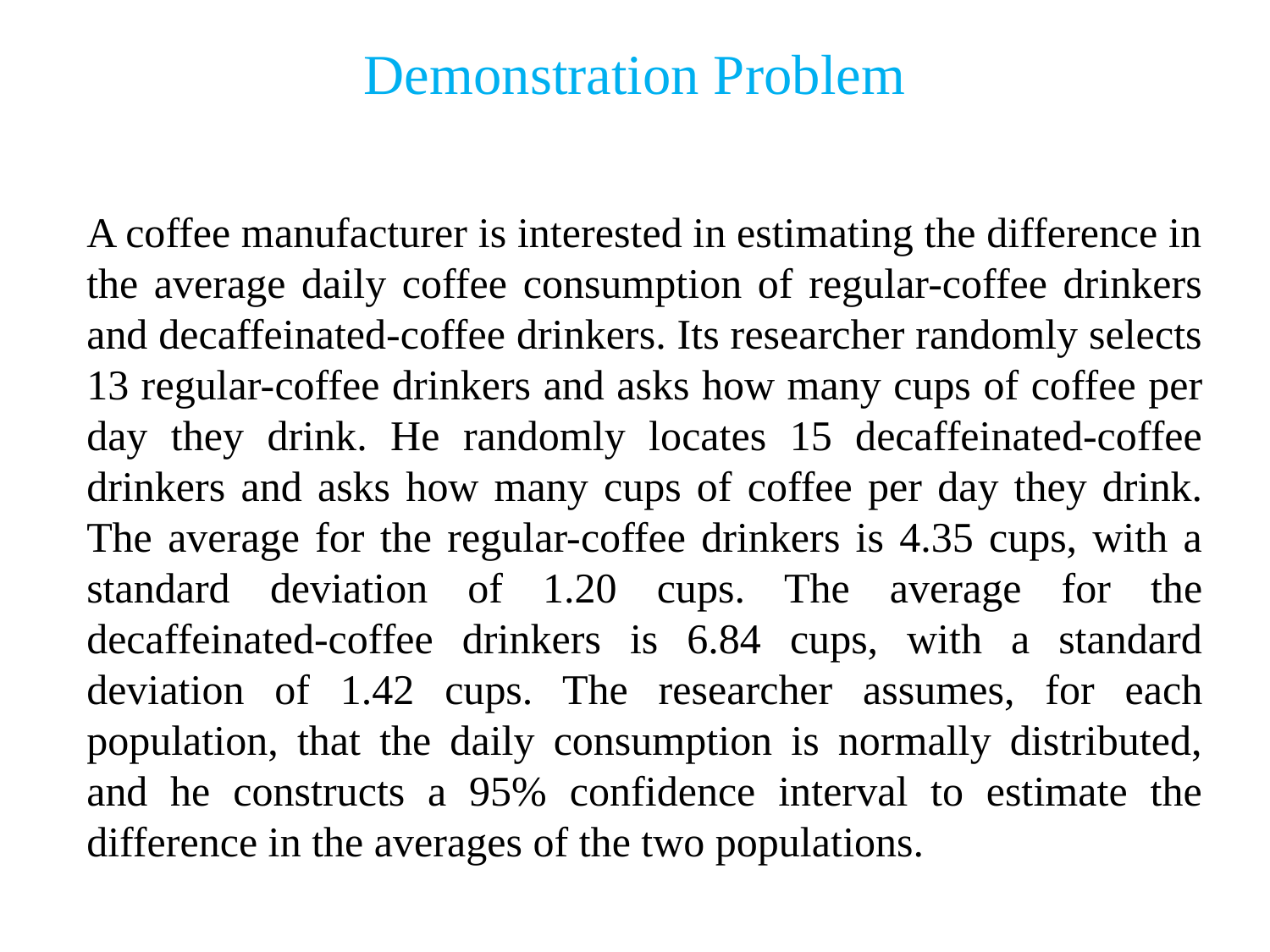

Demonstration Problem
A coffee manufacturer is interested in estimating the difference in the average daily coffee consumption of regular-coffee drinkers and decaffeinated-coffee drinkers. Its researcher randomly selects 13 regular-coffee drinkers and asks how many cups of coffee per day they drink. He randomly locates 15 decaffeinated-coffee drinkers and asks how many cups of coffee per day they drink. The average for the regular-coffee drinkers is 4.35 cups, with a standard deviation of 1.20 cups. The average for the decaffeinated-coffee drinkers is 6.84 cups, with a standard deviation of 1.42 cups. The researcher assumes, for each population, that the daily consumption is normally distributed, and he constructs a 95% confidence interval to estimate the difference in the averages of the two populations.